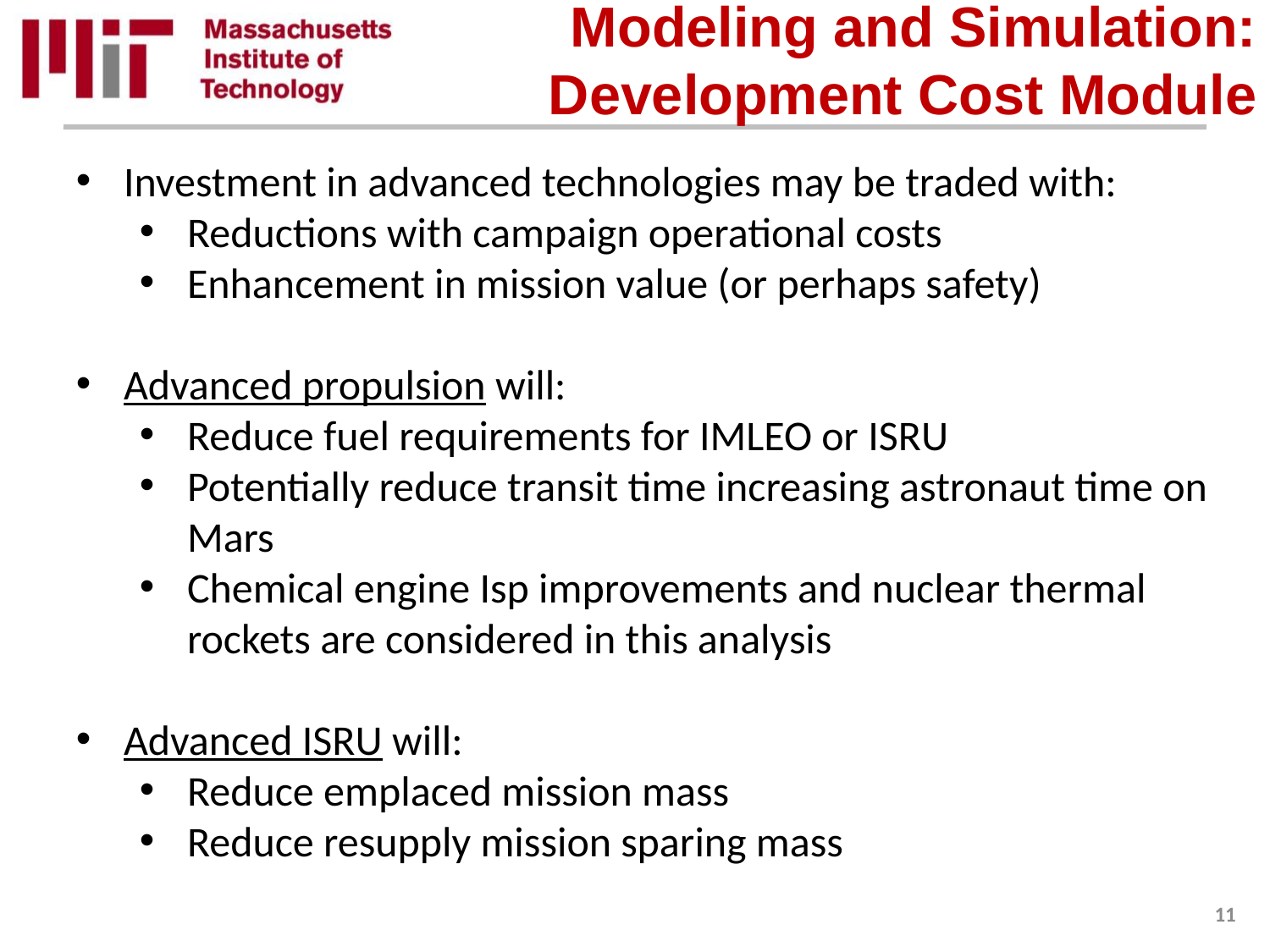

# Modeling and Simulation: Development Cost Module
Investment in advanced technologies may be traded with:
Reductions with campaign operational costs
Enhancement in mission value (or perhaps safety)

Advanced propulsion will:
Reduce fuel requirements for IMLEO or ISRU
Potentially reduce transit time increasing astronaut time on Mars
Chemical engine Isp improvements and nuclear thermal rockets are considered in this analysis

Advanced ISRU will:
Reduce emplaced mission mass
Reduce resupply mission sparing mass
11